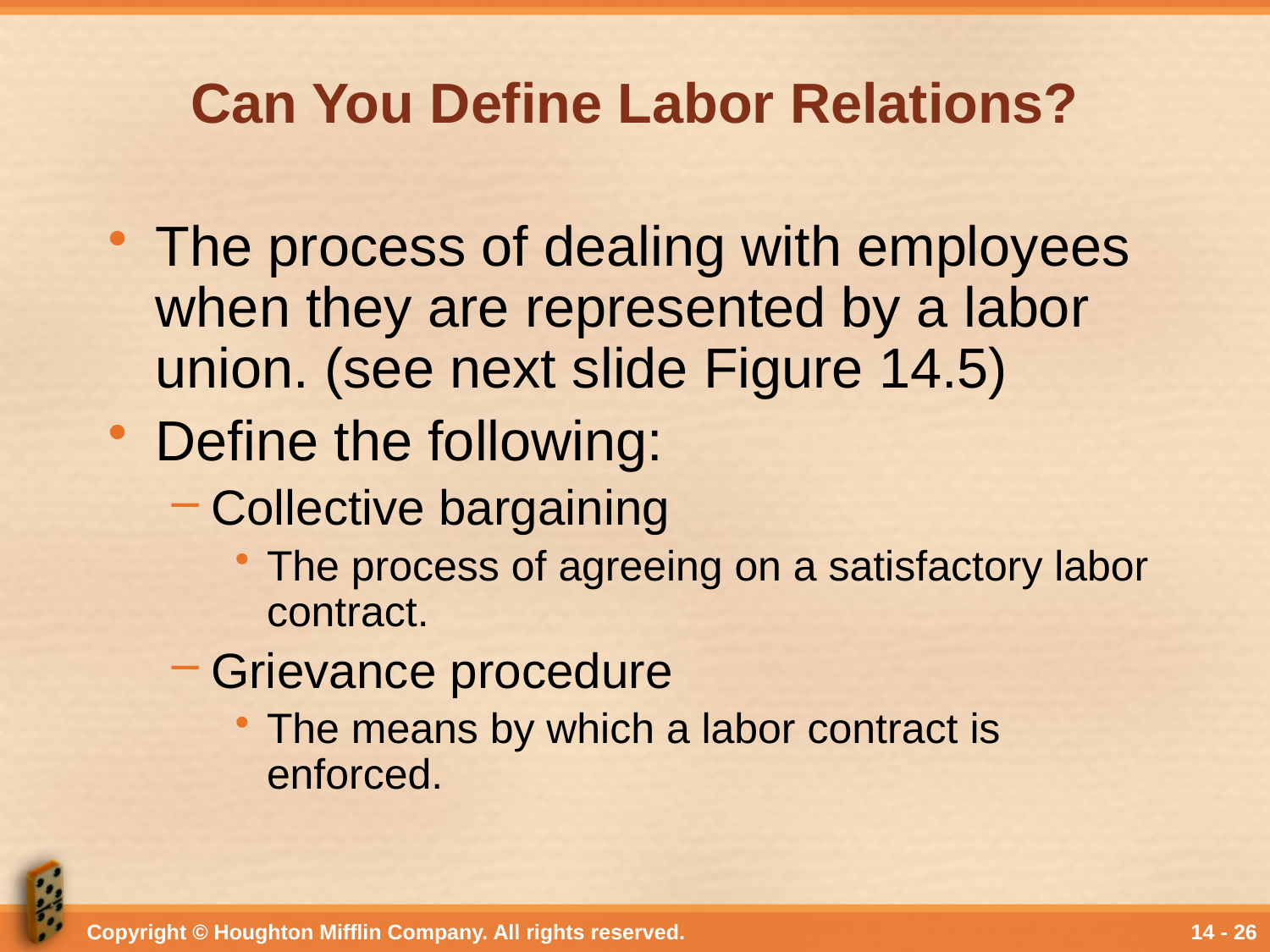

# Can You Define Labor Relations?
The process of dealing with employees when they are represented by a labor union. (see next slide Figure 14.5)
Define the following:
Collective bargaining
The process of agreeing on a satisfactory labor contract.
Grievance procedure
The means by which a labor contract is enforced.
Copyright © Houghton Mifflin Company. All rights reserved.
14 - 26